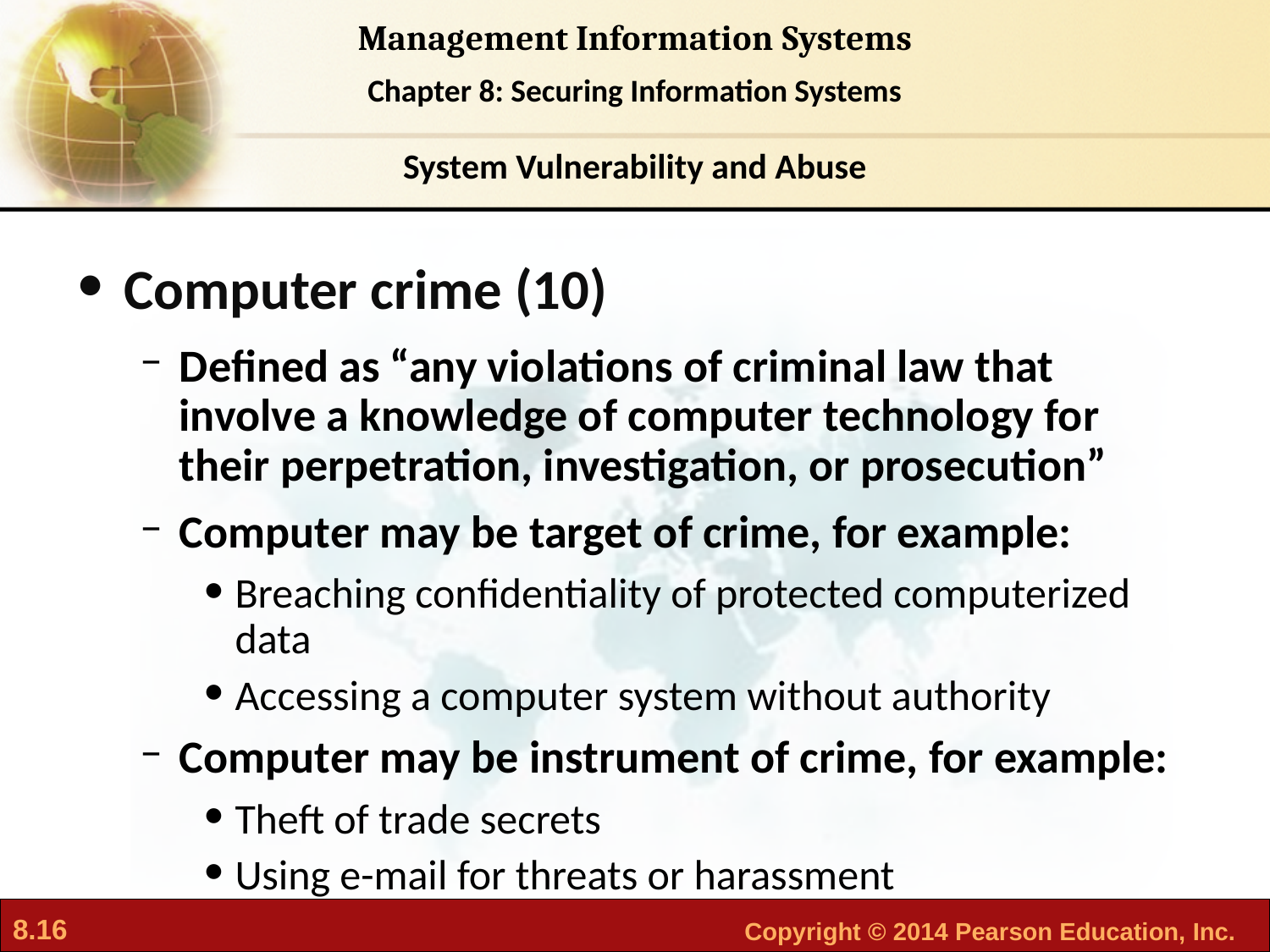

System Vulnerability and Abuse
Computer crime (10)
Defined as “any violations of criminal law that involve a knowledge of computer technology for their perpetration, investigation, or prosecution”
Computer may be target of crime, for example:
Breaching confidentiality of protected computerized data
Accessing a computer system without authority
Computer may be instrument of crime, for example:
Theft of trade secrets
Using e-mail for threats or harassment